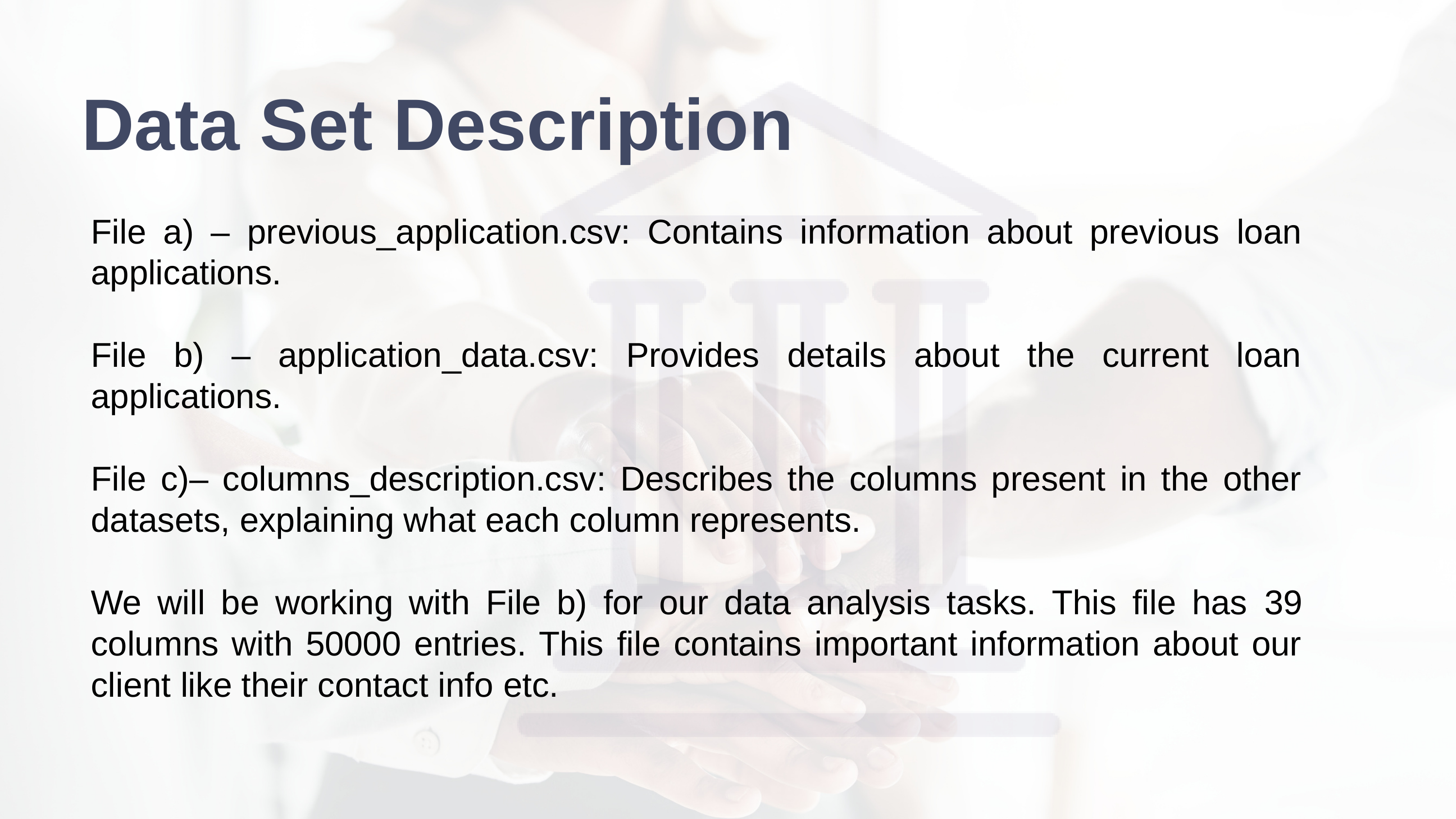

Data Set Description
File a) – previous_application.csv: Contains information about previous loan applications.

File b) – application_data.csv: Provides details about the current loan applications.

File c)– columns_description.csv: Describes the columns present in the other datasets, explaining what each column represents.

We will be working with File b) for our data analysis tasks. This file has 39 columns with 50000 entries. This file contains important information about our client like their contact info etc.